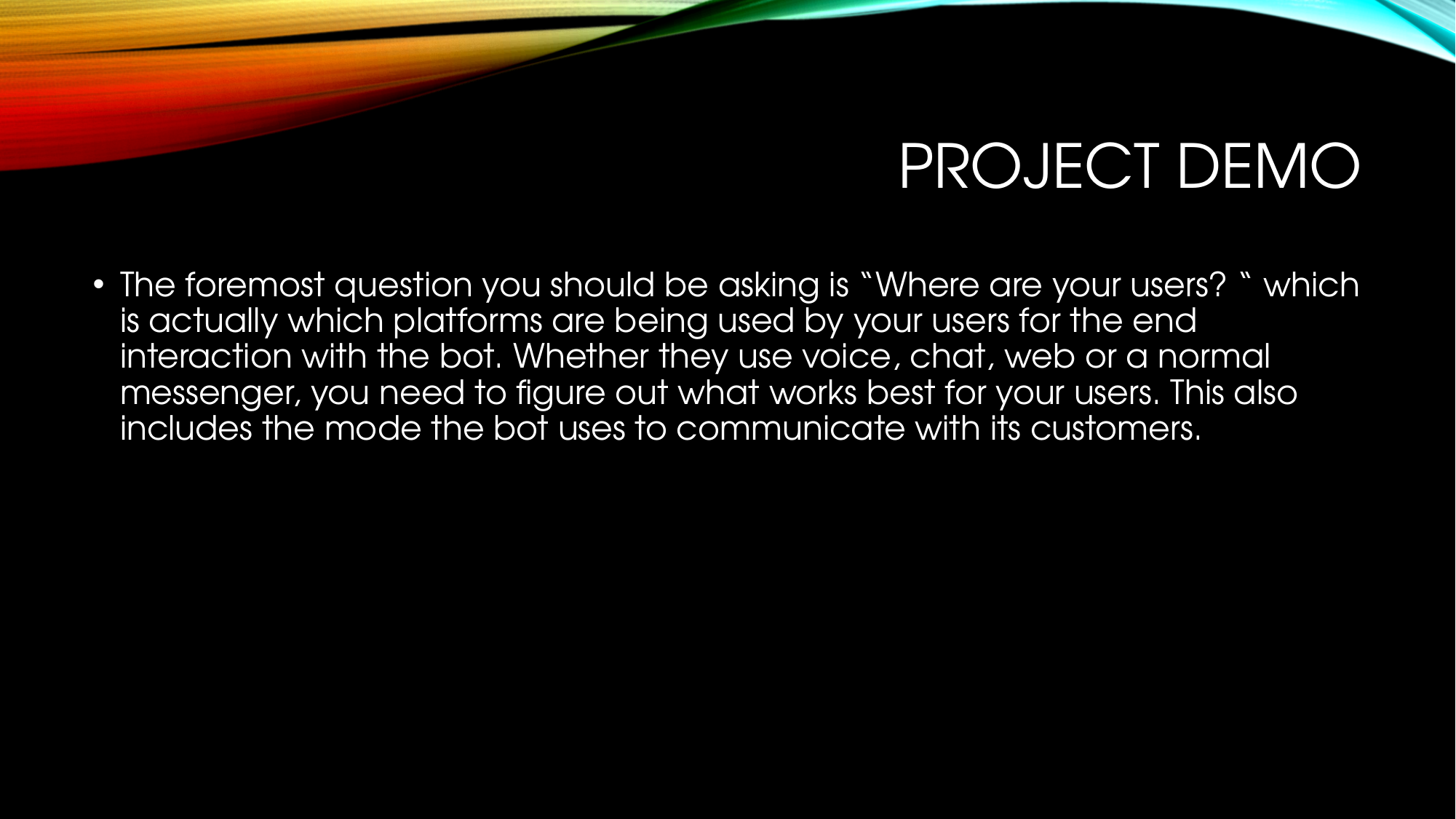

# Project demo
The foremost question you should be asking is “Where are your users? “ which is actually which platforms are being used by your users for the end interaction with the bot. Whether they use voice, chat, web or a normal messenger, you need to figure out what works best for your users. This also includes the mode the bot uses to communicate with its customers.